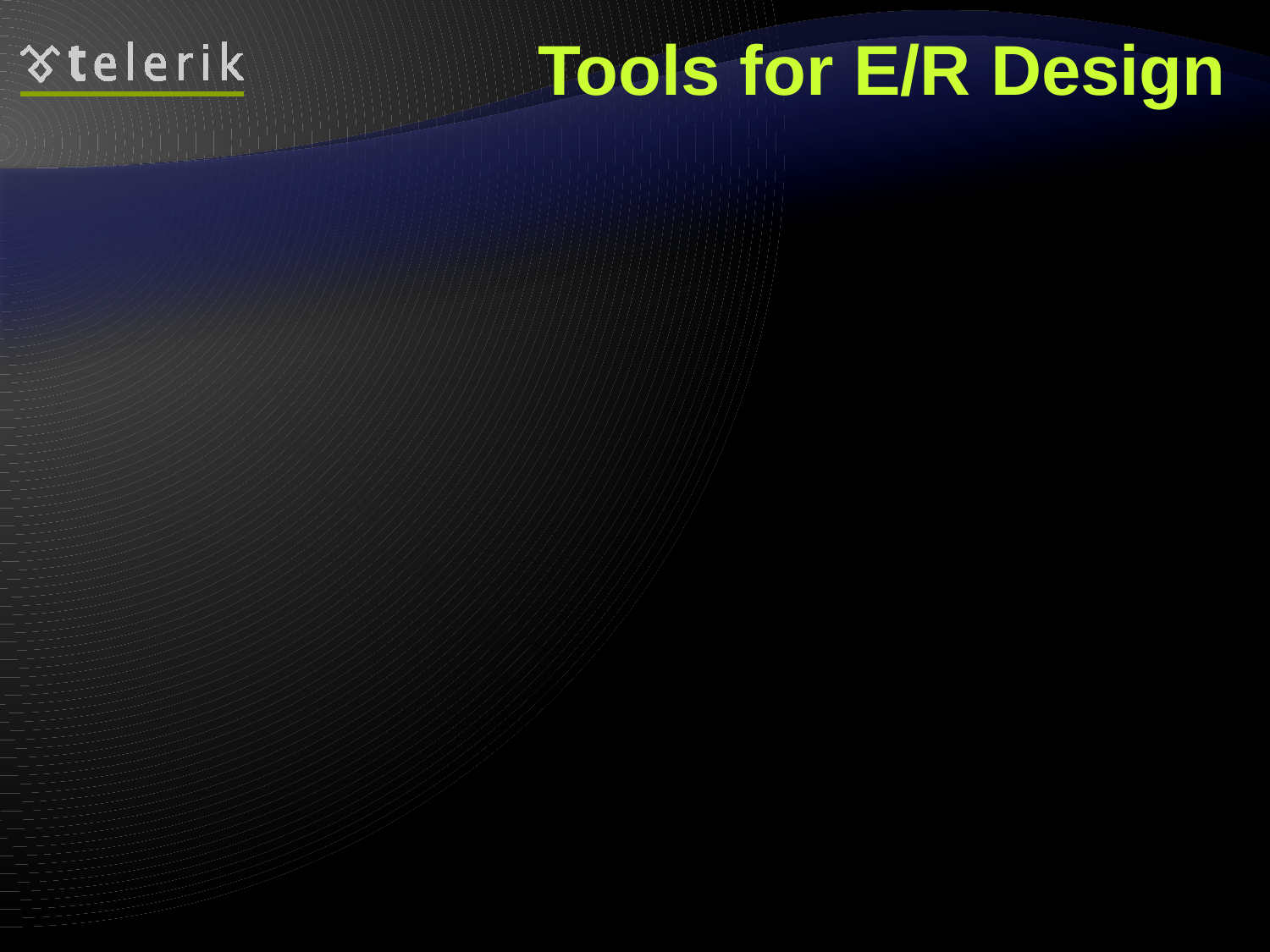

# Tools for E/R Design
E/R diagrams are created with Data Modeling Tools:
SQL Server Enterprise Manager Oracle Designer
Microsoft Visio
Computer Associates ERwin
CASE Studio
IBM Rational Rose
theKompany Data Architect